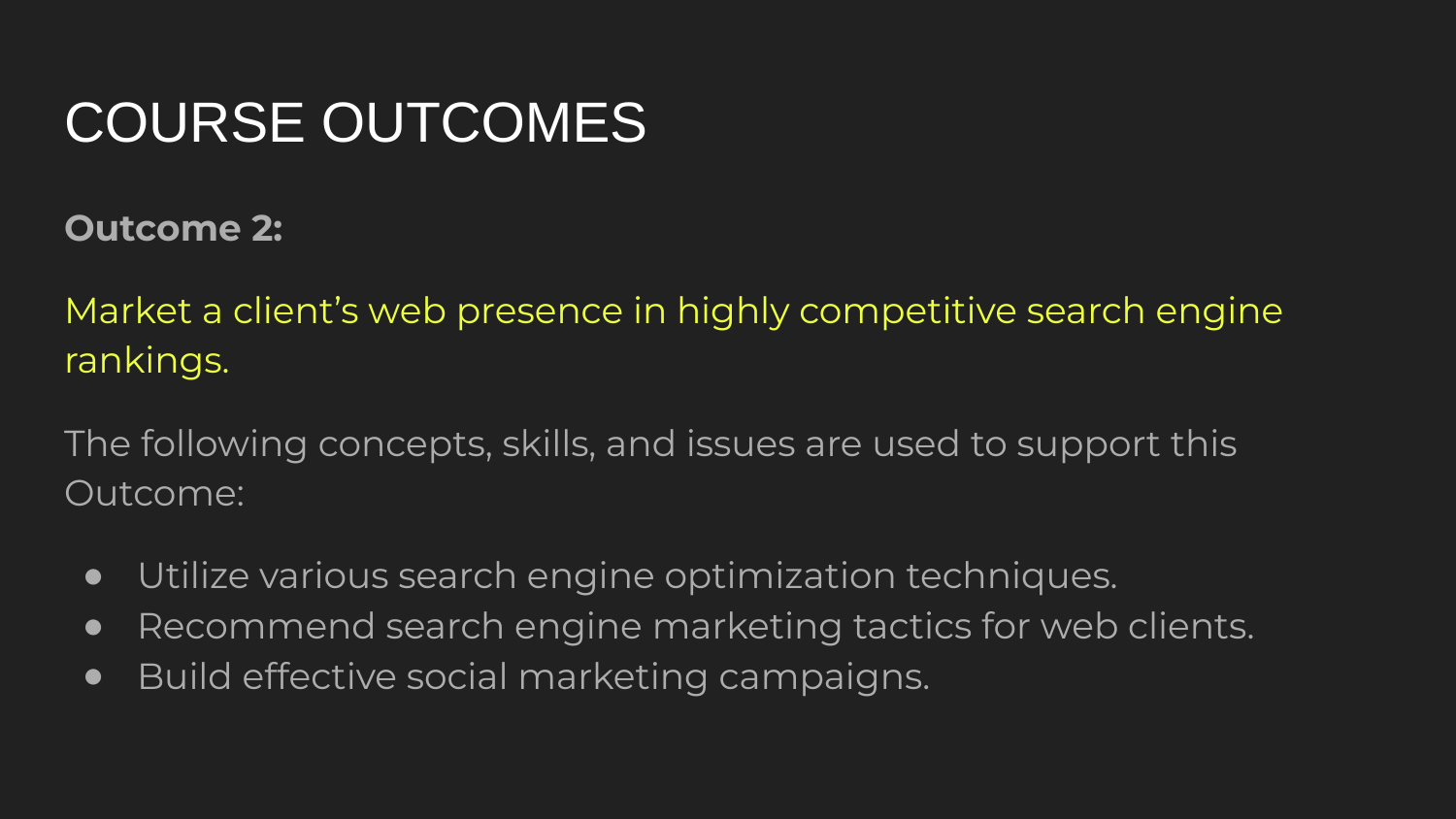

# COURSE OUTCOMES
Outcome 2:
Market a client’s web presence in highly competitive search engine rankings.
The following concepts, skills, and issues are used to support this Outcome:
Utilize various search engine optimization techniques.
Recommend search engine marketing tactics for web clients.
Build effective social marketing campaigns.